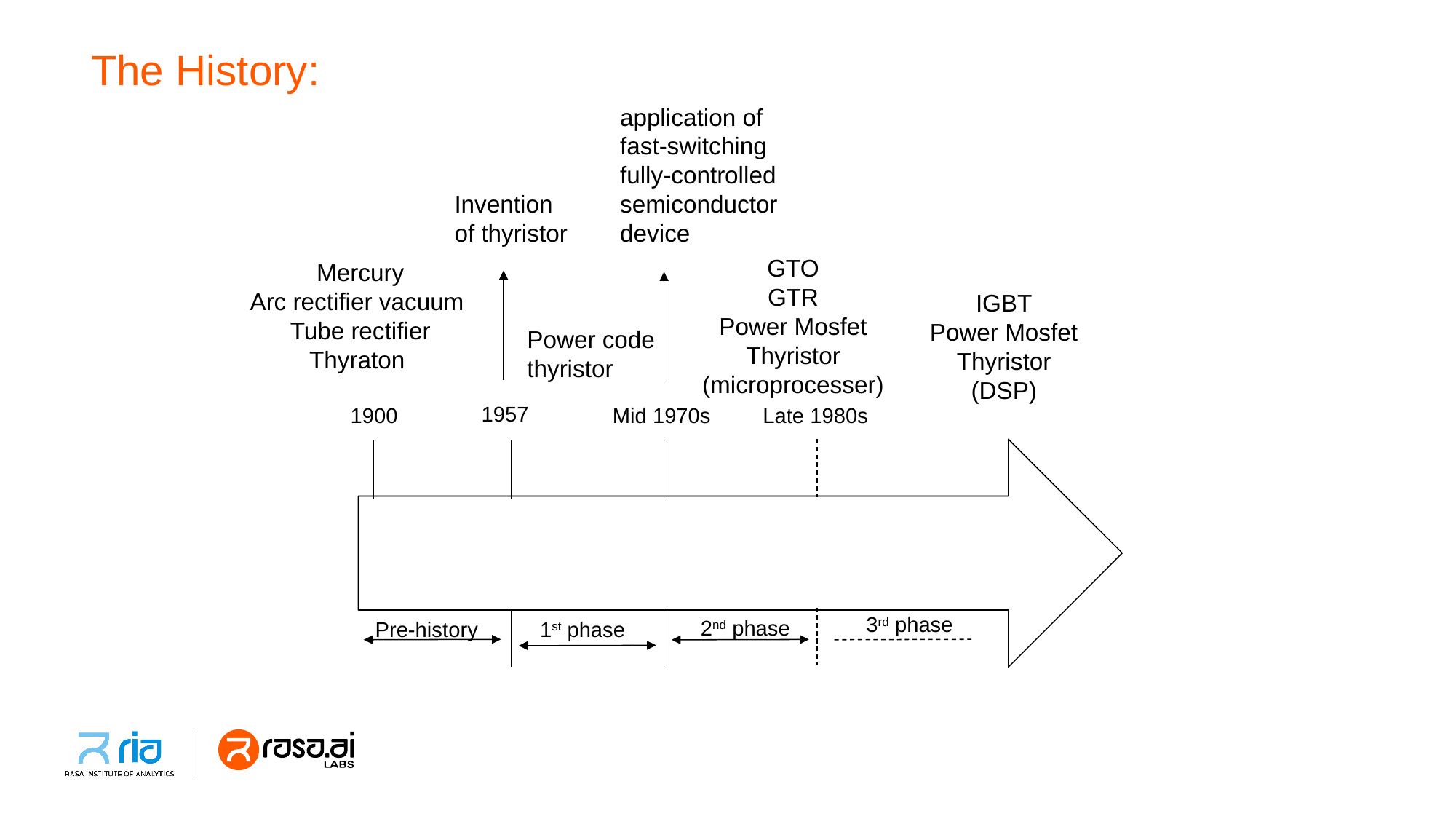

# The History:
application of
fast-switching
fully-controlled
semiconductor
device
Invention
of thyristor
GTO
GTR
Power Mosfet
Thyristor
(microprocesser)
Mercury
Arc rectifier vacuum
Tube rectifier
Thyraton
IGBT
Power Mosfet
Thyristor
(DSP)
Power code
thyristor
1957
1900
Mid 1970s
Late 1980s

 3rd phase
2nd phase
Pre-history
1st phase